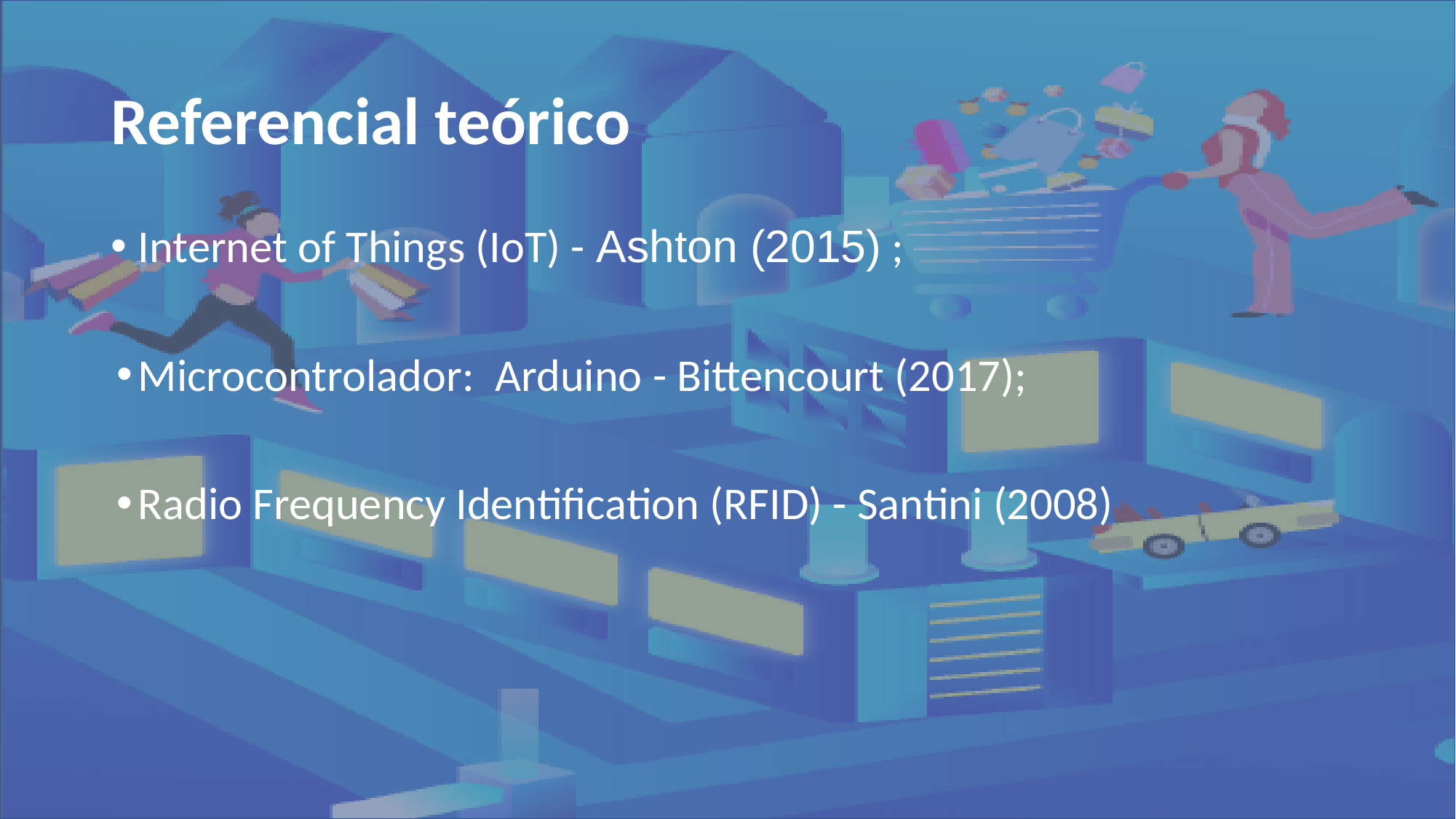

# Referencial teórico
Internet of Things (IoT) - Ashton (2015) ;

Microcontrolador:  Arduino - Bittencourt (2017);

Radio Frequency Identification (RFID) - Santini (2008)